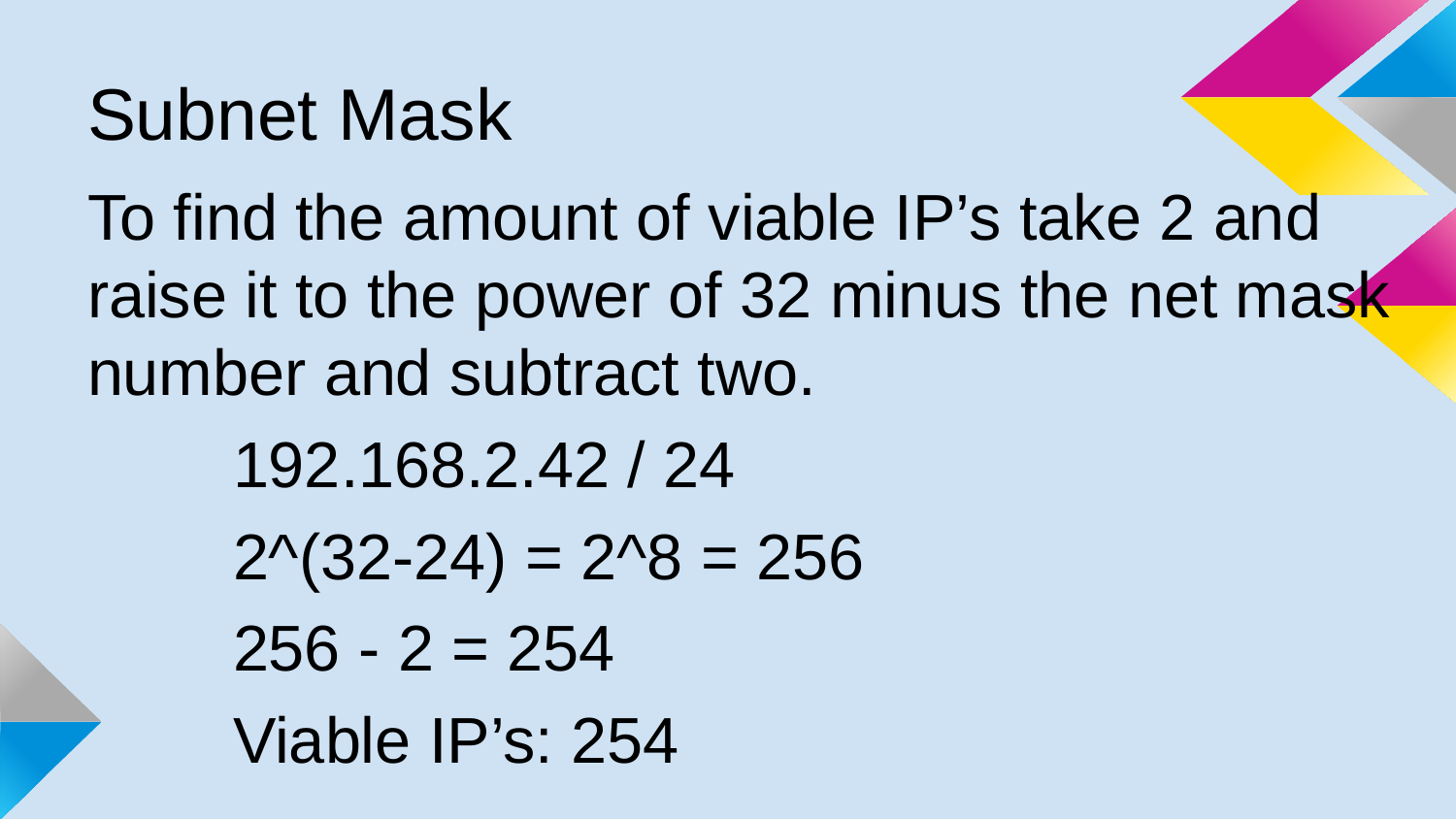

# Subnet Mask
To find the amount of viable IP’s take 2 and raise it to the power of 32 minus the net mask number and subtract two.

	192.168.2.42 / 24

	2^(32-24) = 2^8 = 256

	256 - 2 = 254

	Viable IP’s: 254